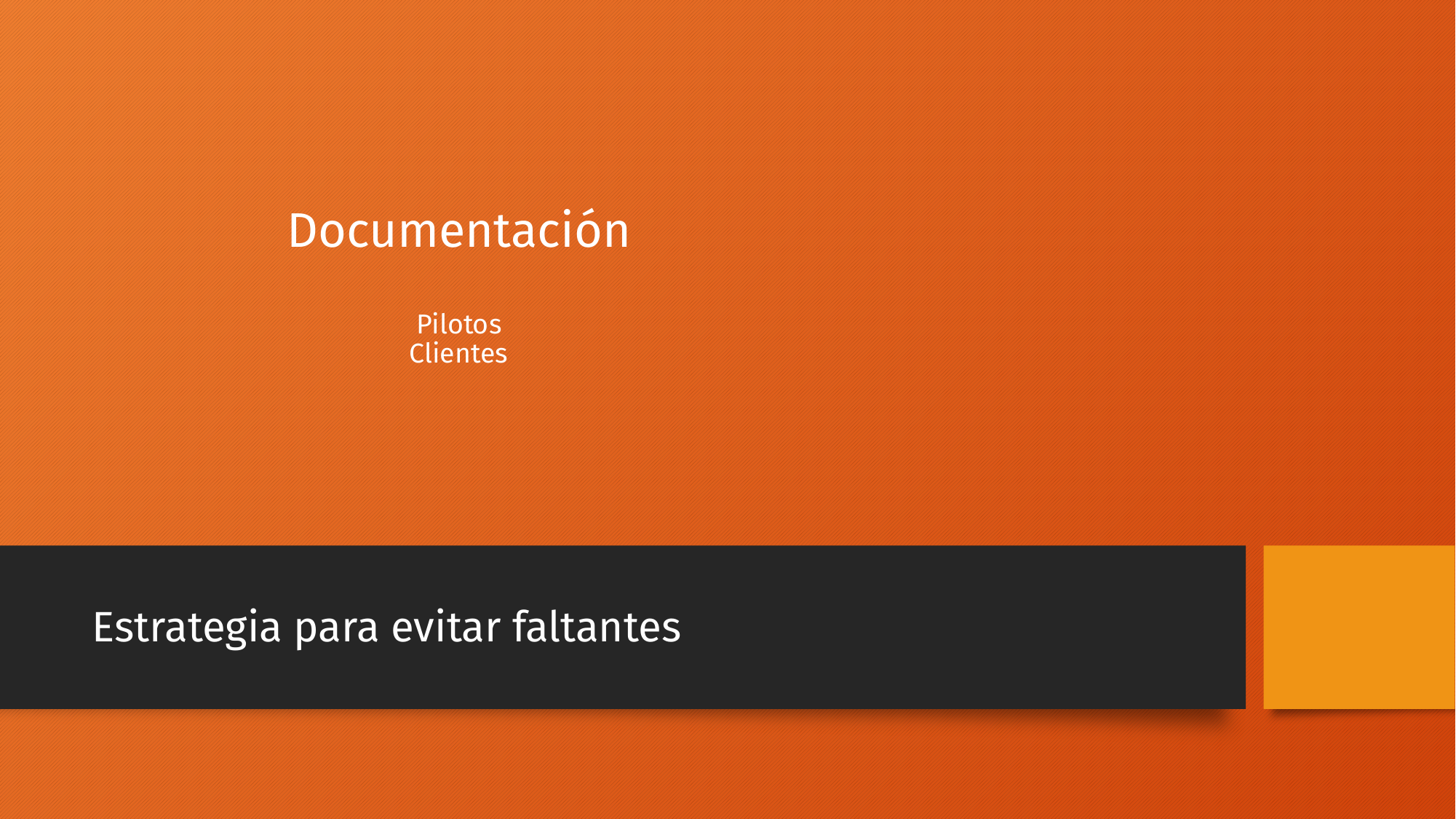

# Documentación Pilotos Clientes
Estrategia para evitar faltantes